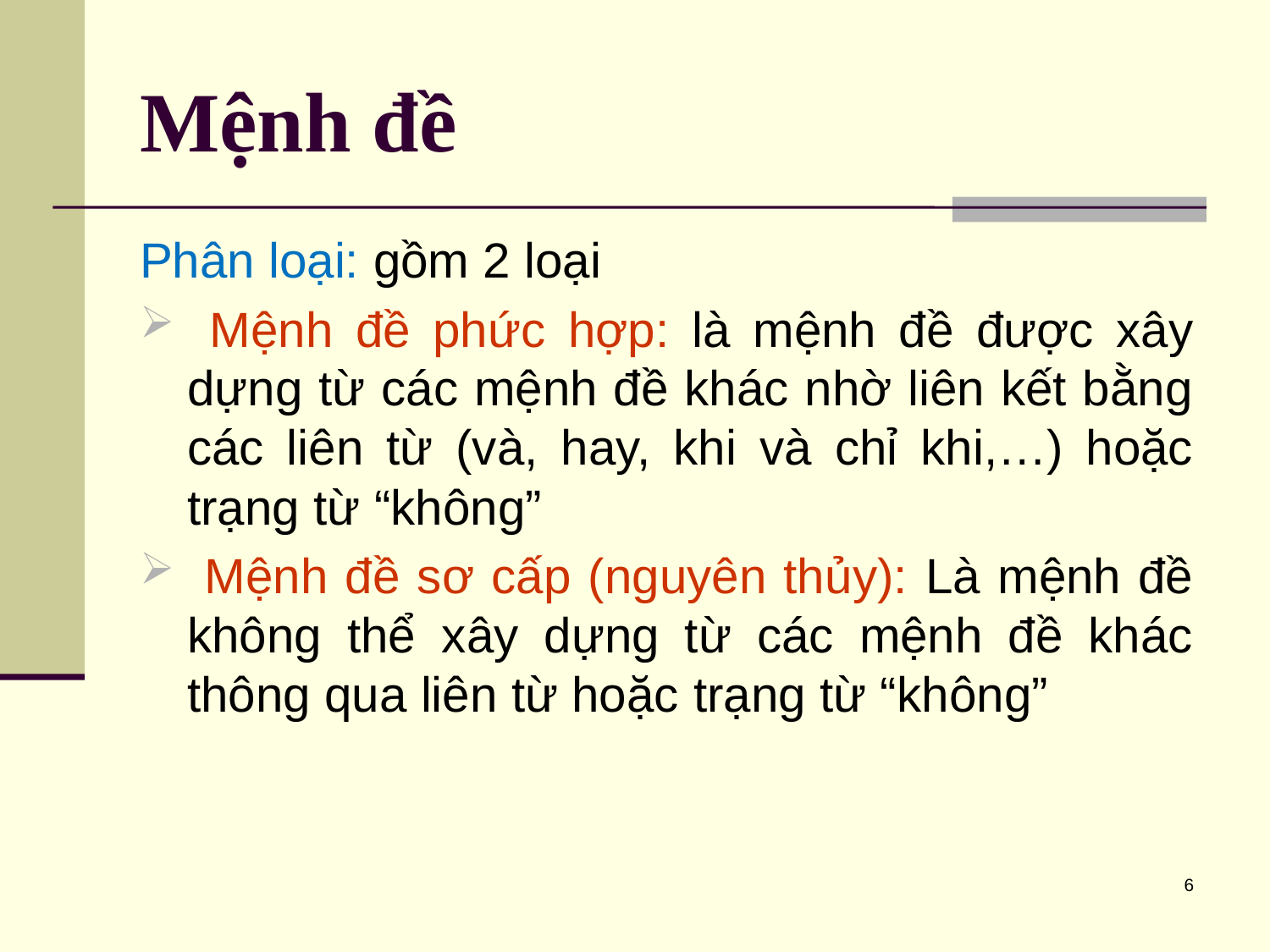

# Mệnh đề
Phân loại: gồm 2 loại
 Mệnh đề phức hợp: là mệnh đề được xây dựng từ các mệnh đề khác nhờ liên kết bằng các liên từ (và, hay, khi và chỉ khi,…) hoặc trạng từ “không”
 Mệnh đề sơ cấp (nguyên thủy): Là mệnh đề không thể xây dựng từ các mệnh đề khác thông qua liên từ hoặc trạng từ “không”
6